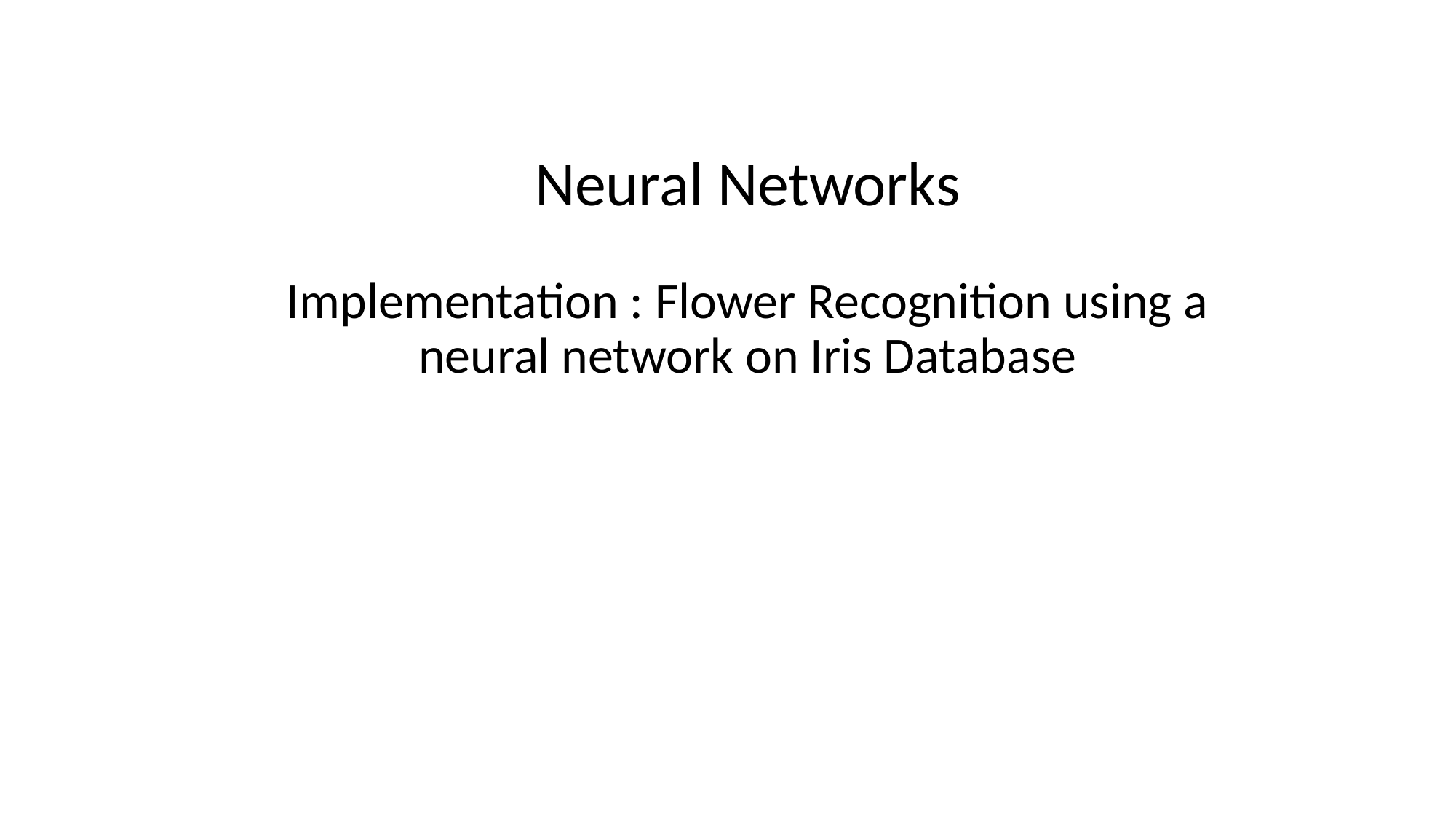

# Neural Networks Implementation : Flower Recognition using a neural network on Iris Database